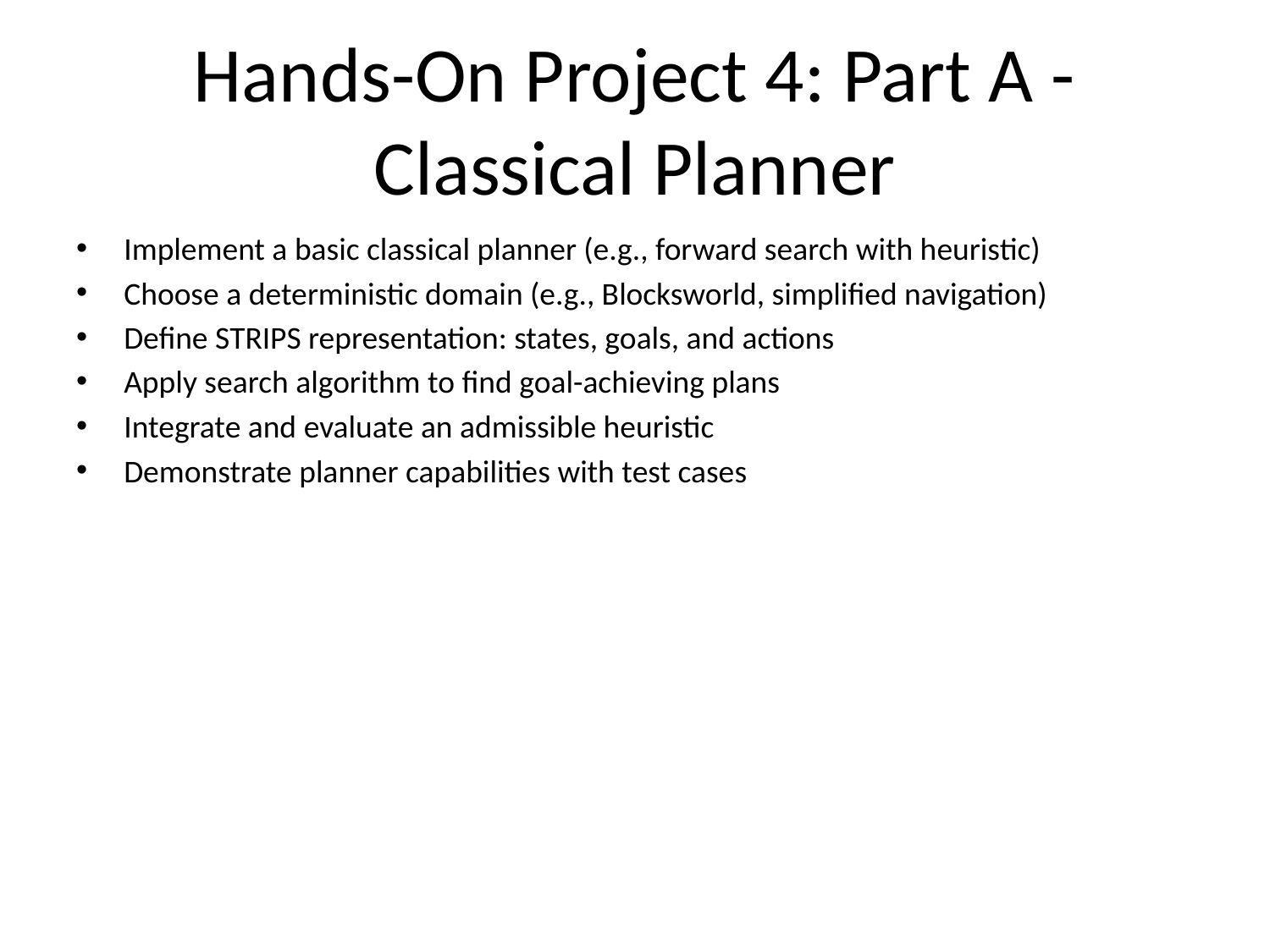

# Hands-On Project 4: Part A - Classical Planner
Implement a basic classical planner (e.g., forward search with heuristic)
Choose a deterministic domain (e.g., Blocksworld, simplified navigation)
Define STRIPS representation: states, goals, and actions
Apply search algorithm to find goal-achieving plans
Integrate and evaluate an admissible heuristic
Demonstrate planner capabilities with test cases